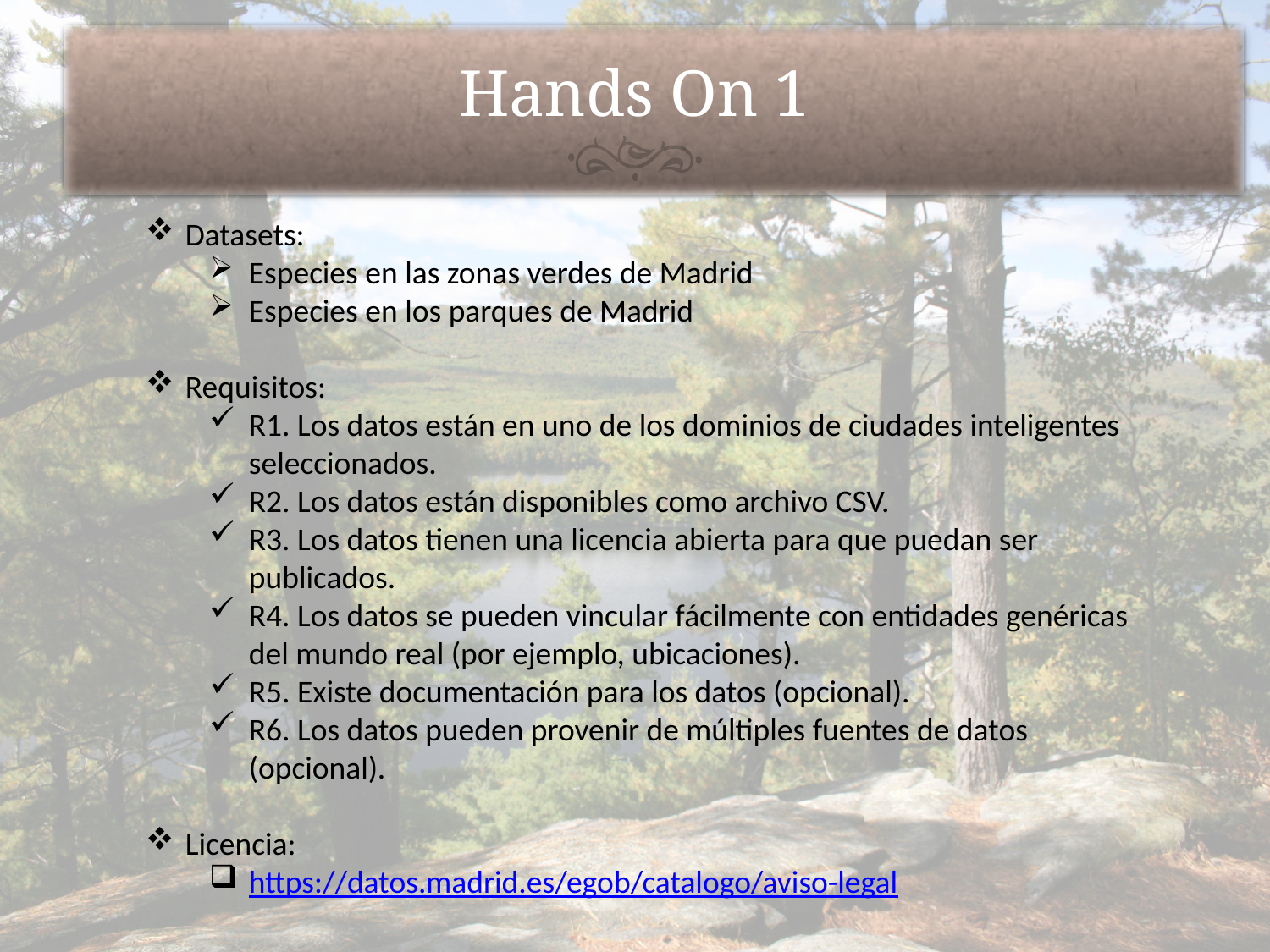

Hands On 1

Datasets:
Especies en las zonas verdes de Madrid
Especies en los parques de Madrid

Requisitos:
R1. Los datos están en uno de los dominios de ciudades inteligentes seleccionados.
R2. Los datos están disponibles como archivo CSV.
R3. Los datos tienen una licencia abierta para que puedan ser publicados.
R4. Los datos se pueden vincular fácilmente con entidades genéricas del mundo real (por ejemplo, ubicaciones).
R5. Existe documentación para los datos (opcional).
R6. Los datos pueden provenir de múltiples fuentes de datos (opcional).

Licencia:
https://datos.madrid.es/egob/catalogo/aviso-legal